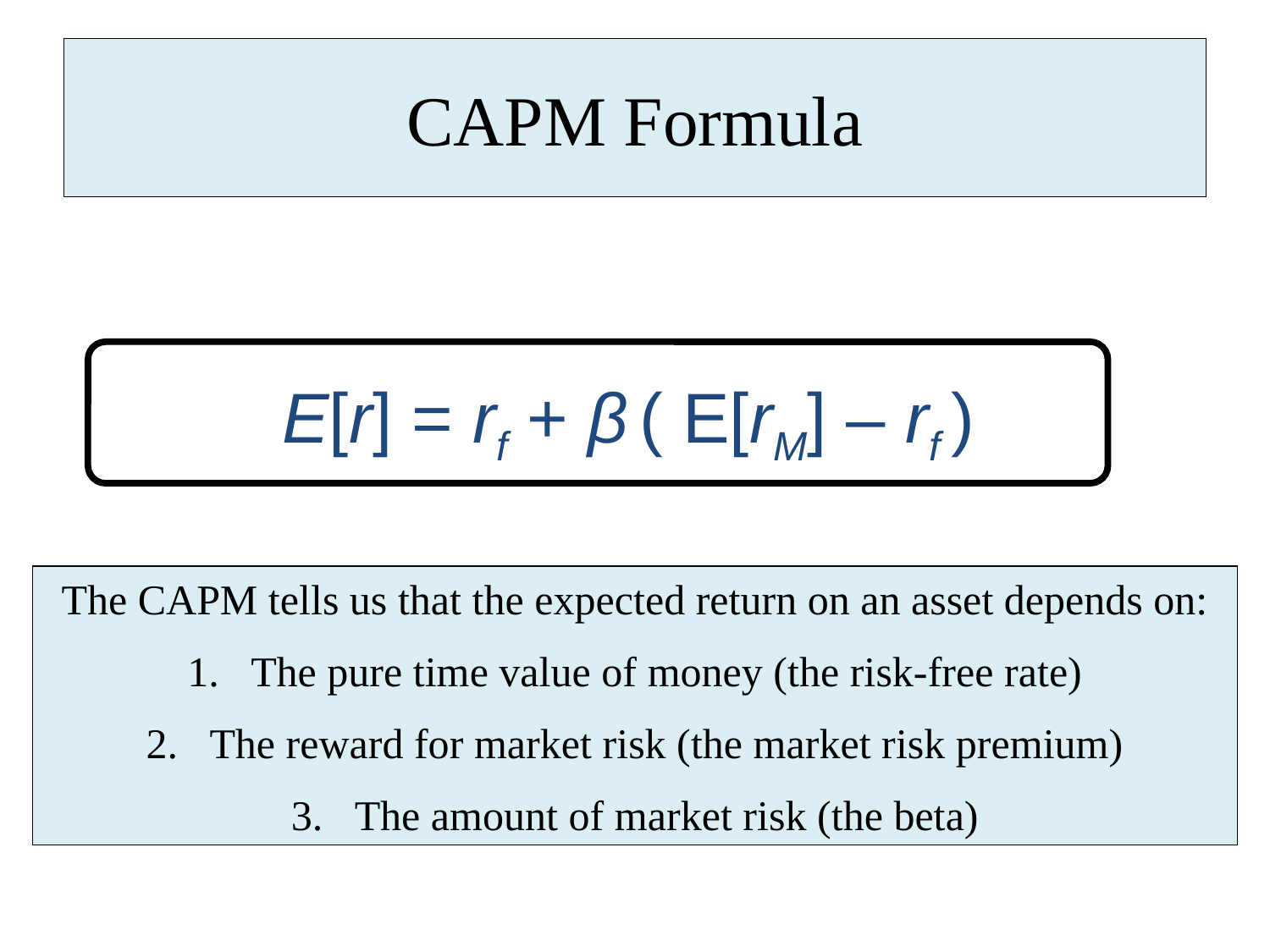

# CAPM Formula

 E[r] = rf + β ( E[rM] – rf )
The CAPM tells us that the expected return on an asset depends on:
The pure time value of money (the risk-free rate)
The reward for market risk (the market risk premium)
The amount of market risk (the beta)